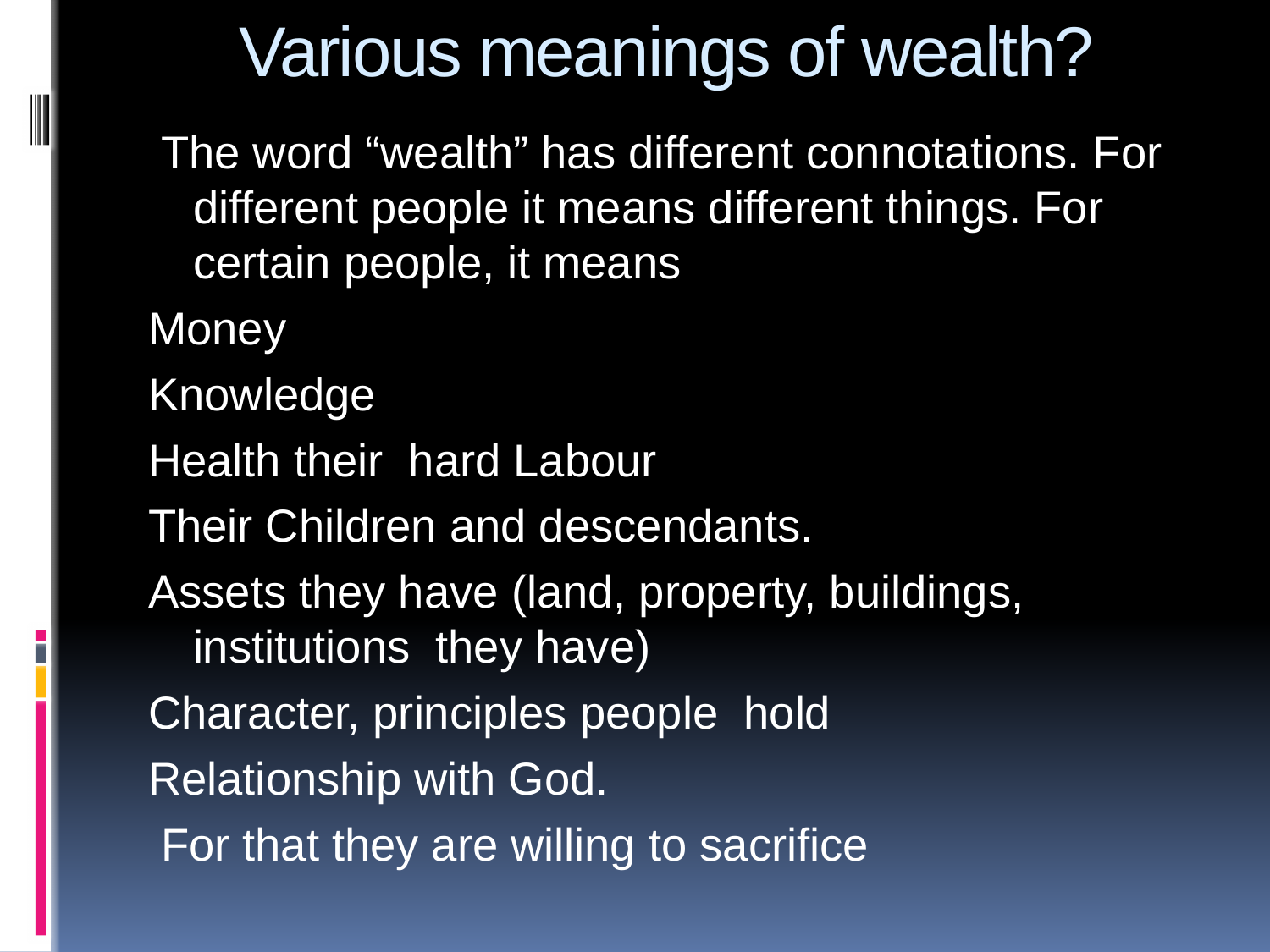

# Various meanings of wealth?
 The word “wealth” has different connotations. For different people it means different things. For certain people, it means
Money
Knowledge
Health their  hard Labour
Their Children and descendants.
Assets they have (land, property, buildings, institutions  they have)
Character, principles people  hold
Relationship with God.
 For that they are willing to sacrifice